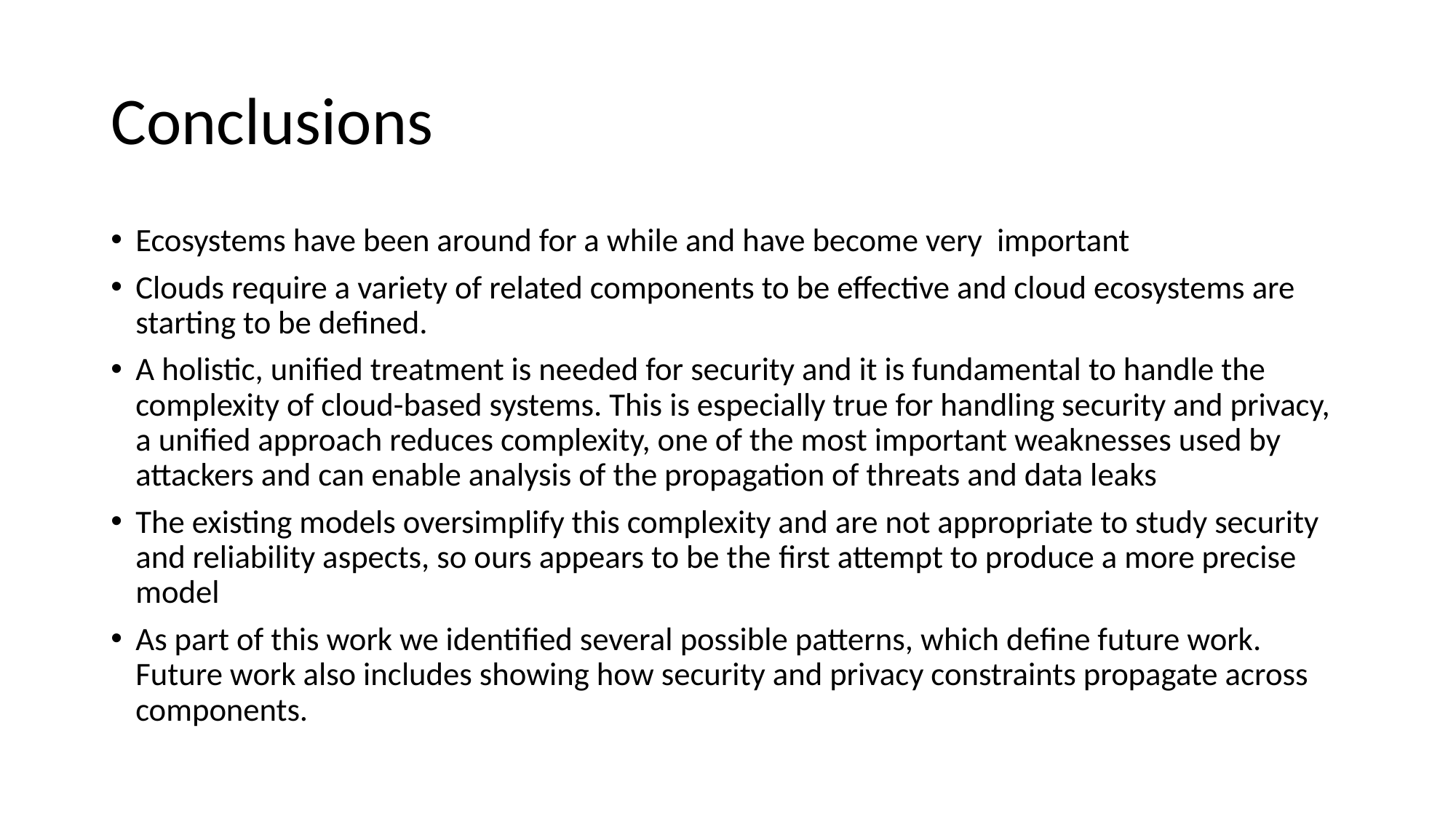

# Conclusions
Ecosystems have been around for a while and have become very  important
Clouds require a variety of related components to be effective and cloud ecosystems are starting to be defined.
A holistic, unified treatment is needed for security and it is fundamental to handle the complexity of cloud-based systems. This is especially true for handling security and privacy, a unified approach reduces complexity, one of the most important weaknesses used by attackers and can enable analysis of the propagation of threats and data leaks
The existing models oversimplify this complexity and are not appropriate to study security and reliability aspects, so ours appears to be the first attempt to produce a more precise model
As part of this work we identified several possible patterns, which define future work. Future work also includes showing how security and privacy constraints propagate across components.